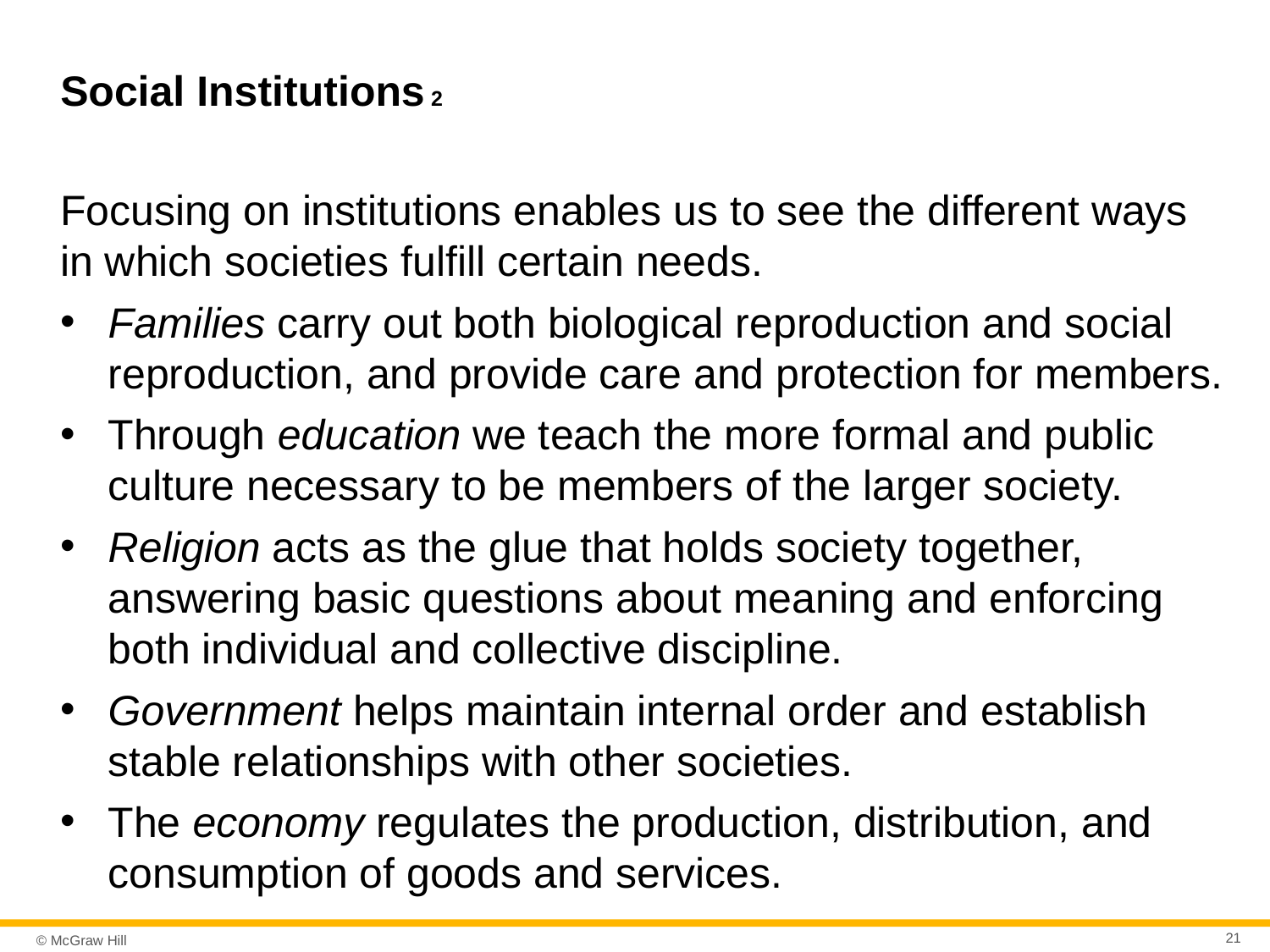

# Social Institutions 2
Focusing on institutions enables us to see the different ways in which societies fulfill certain needs.
Families carry out both biological reproduction and social reproduction, and provide care and protection for members.
Through education we teach the more formal and public culture necessary to be members of the larger society.
Religion acts as the glue that holds society together, answering basic questions about meaning and enforcing both individual and collective discipline.
Government helps maintain internal order and establish stable relationships with other societies.
The economy regulates the production, distribution, and consumption of goods and services.